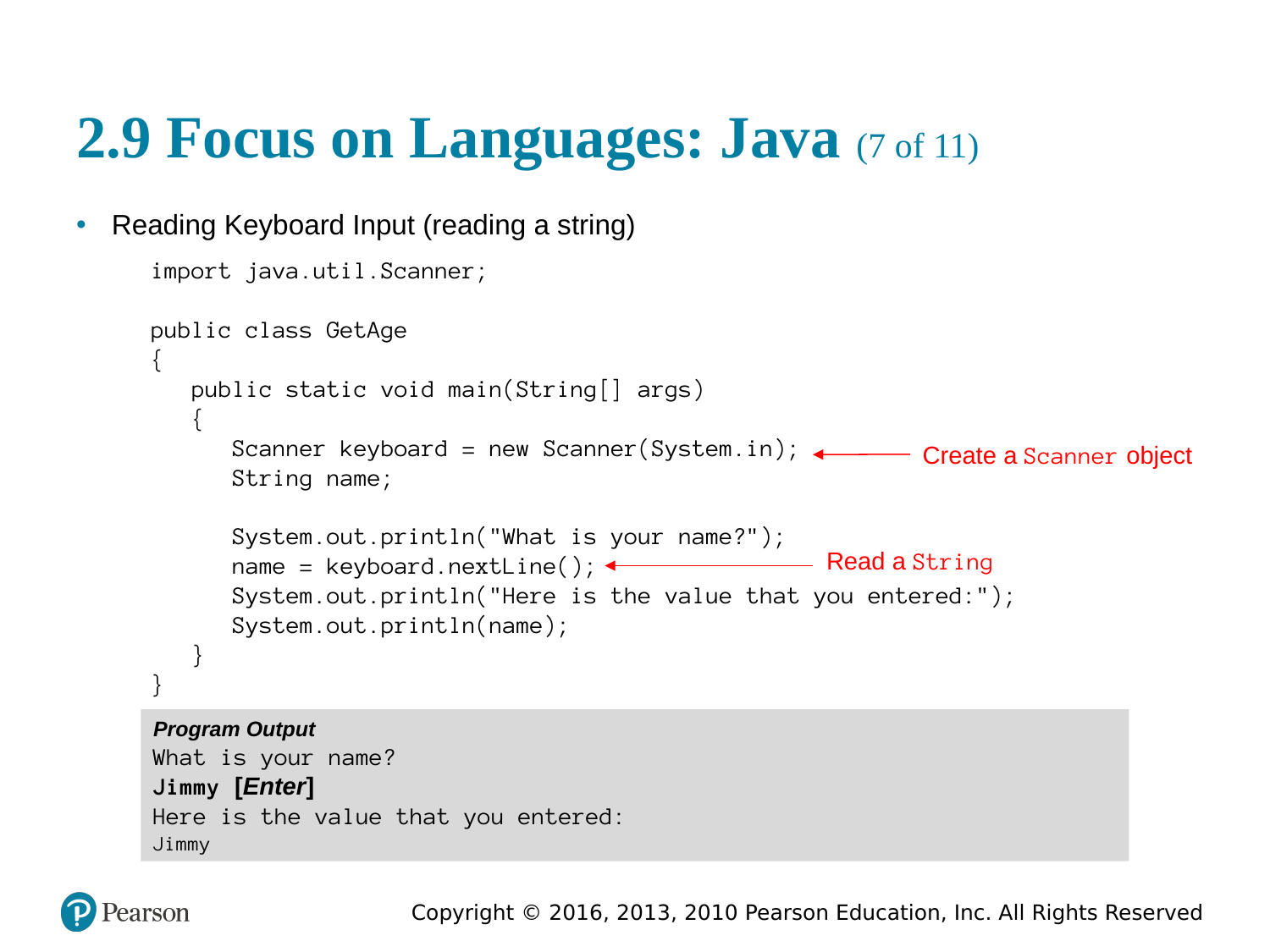

# 2.9 Focus on Languages: Java (7 of 11)
Reading Keyboard Input (reading a string)
import java.util.Scanner;

public class GetAge
{
   public static void main(String[] args)
   {
      Scanner keyboard = new Scanner(System.in);
      String name;

      System.out.println("What is your name?");
      name = keyboard.nextLine();
      System.out.println("Here is the value that you entered:");
      System.out.println(name);
   }
}
Create a Scanner object
Read a String
Program Output
What is your name?
Jimmy [Enter]
Here is the value that you entered:
Jimmy